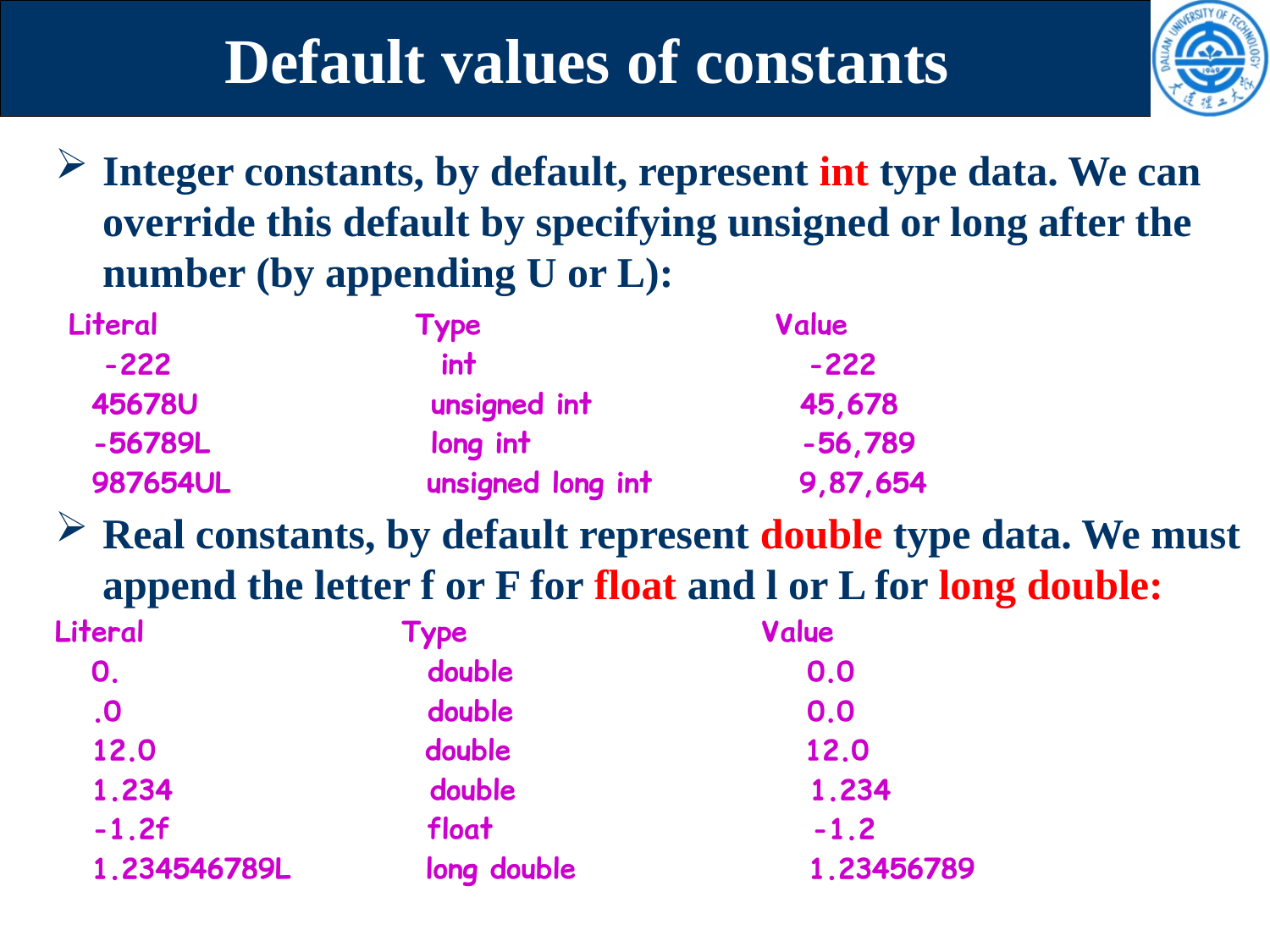

# Default values of constants
Integer constants, by default, represent int type data. We can override this default by specifying unsigned or long after the number (by appending U or L):
 Literal                     Type                        Value
	-222                      int                           -222
   45678U                   unsigned int                 45,678
   -56789L                  long int                      -56,789
   987654UL                unsigned long int            9,87,654
Real constants, by default represent double type data. We must append the letter f or F for float and l or L for long double:
Literal                     Type                        Value
   0.                         double                        0.0
   .0                         double                        0.0
   12.0                      double                        12.0
   1.234                     double                        1.234
   -1.2f                     float                          -1.2
   1.234546789L           long double                   1.23456789